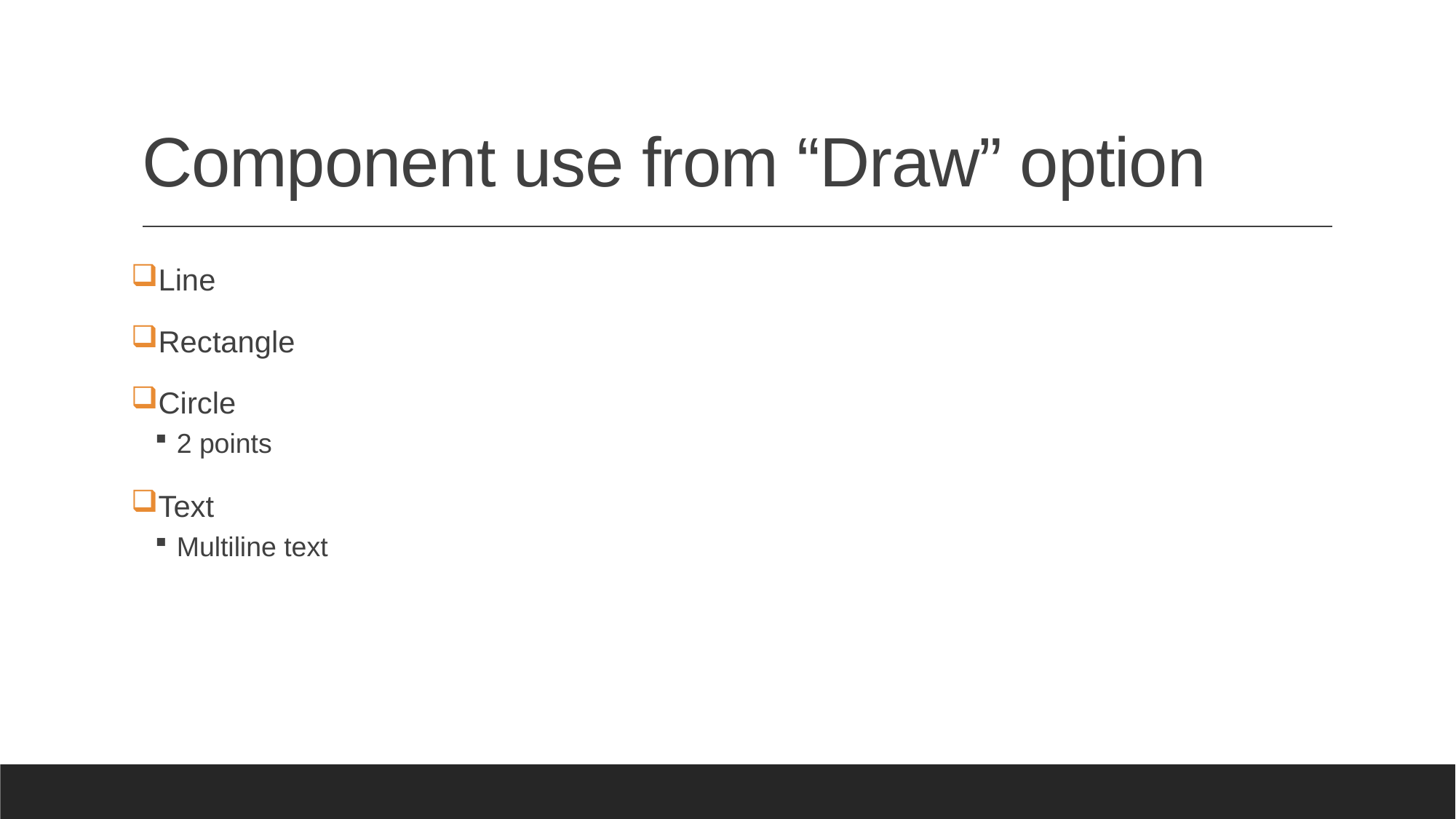

# Component use from “Draw” option
Line
Rectangle
Circle
2 points
Text
Multiline text